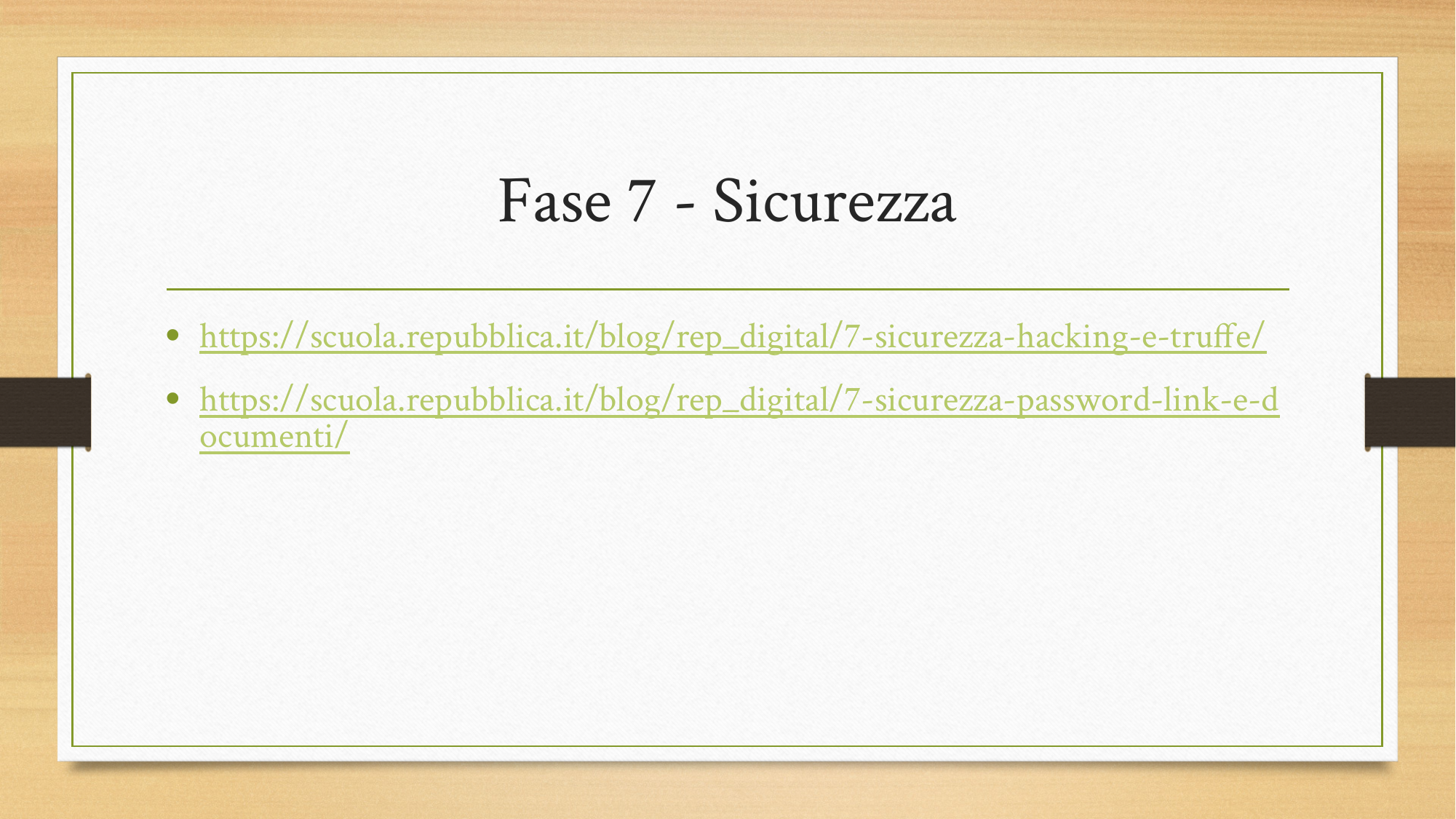

# Fase 7 - Sicurezza
https://scuola.repubblica.it/blog/rep_digital/7-sicurezza-hacking-e-truffe/
https://scuola.repubblica.it/blog/rep_digital/7-sicurezza-password-link-e-documenti/